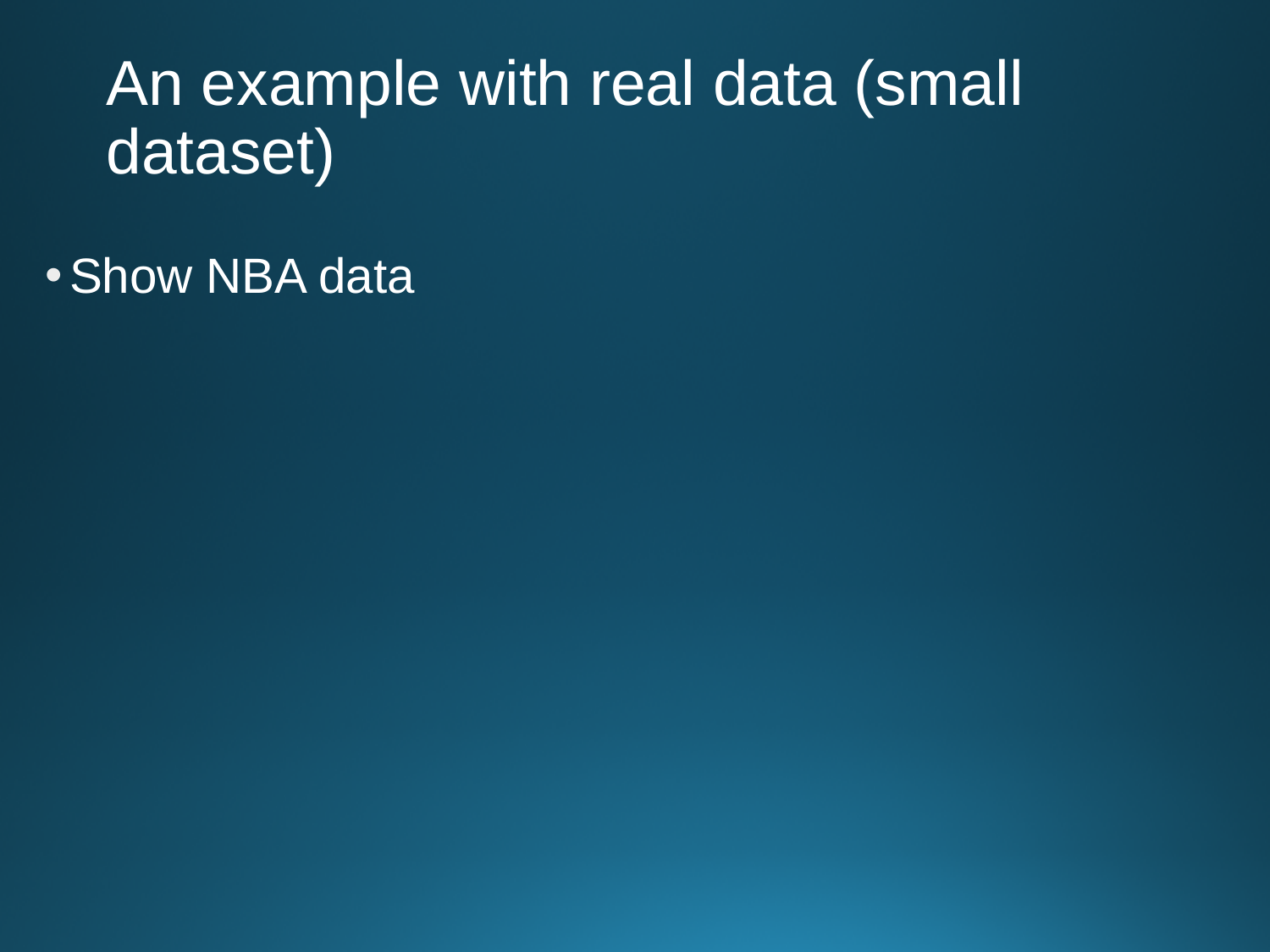

# An example with real data (small dataset)
Show NBA data